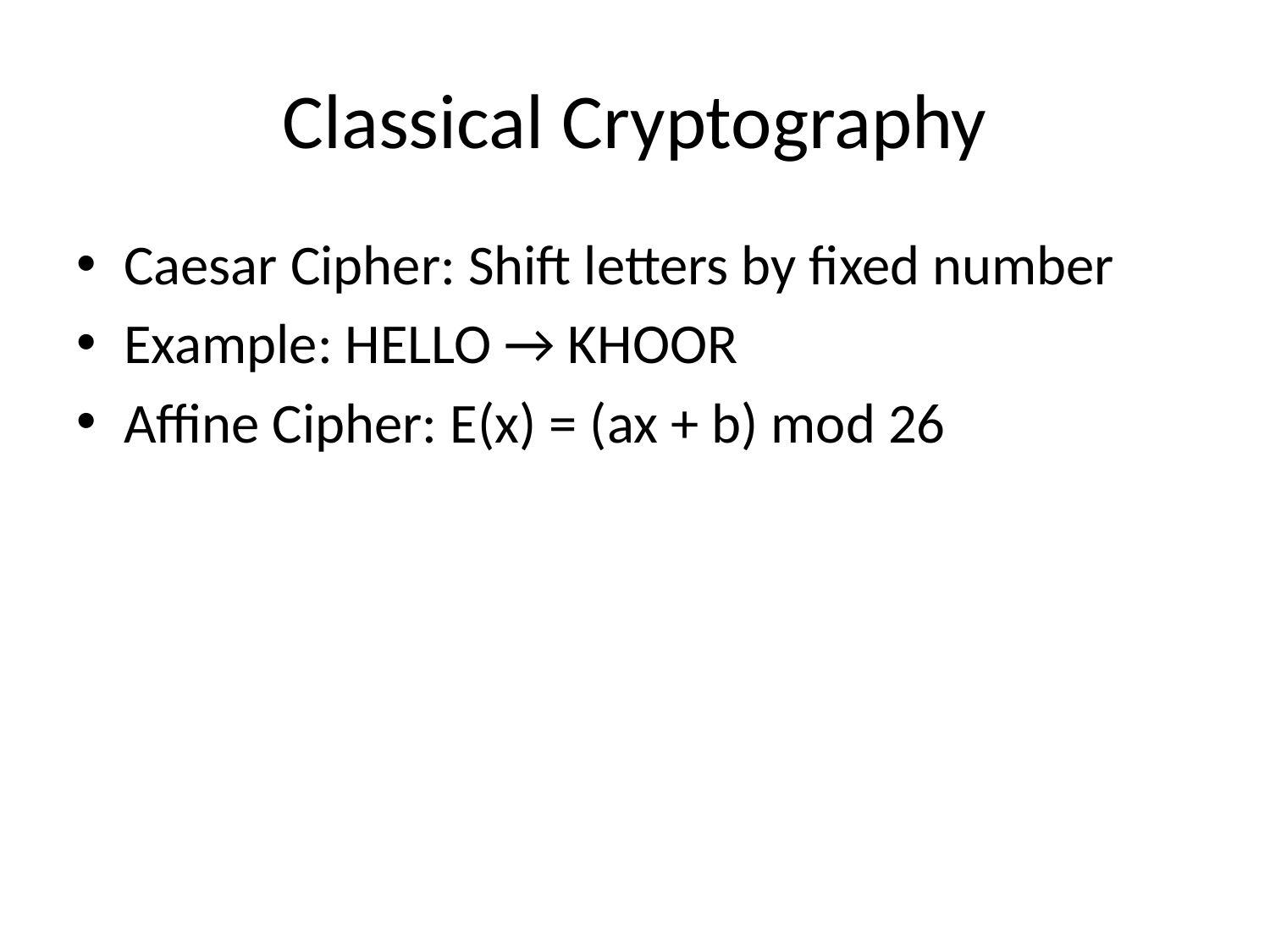

# Classical Cryptography
Caesar Cipher: Shift letters by fixed number
Example: HELLO → KHOOR
Affine Cipher: E(x) = (ax + b) mod 26